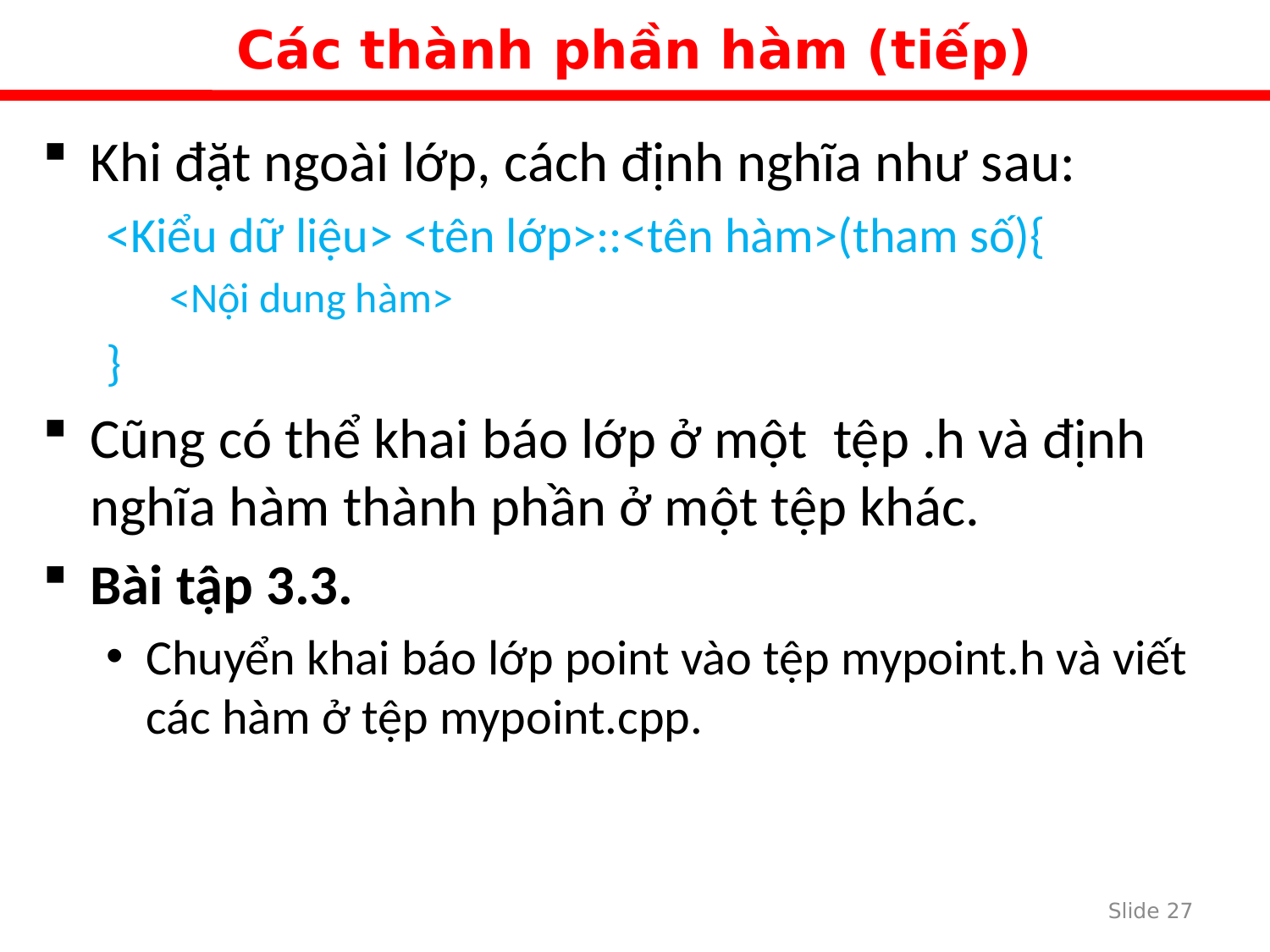

Các thành phần hàm (tiếp)

Khi đặt ngoài lớp, cách định nghĩa như sau:
<Kiểu dữ liệu> <tên lớp>::<tên hàm>(tham số){
<Nội dung hàm>
}
Cũng có thể khai báo lớp ở một  tệp .h và định nghĩa hàm thành phần ở một tệp khác.
Bài tập 3.3.
Chuyển khai báo lớp point vào tệp mypoint.h và viết các hàm ở tệp mypoint.cpp.
Slide 27